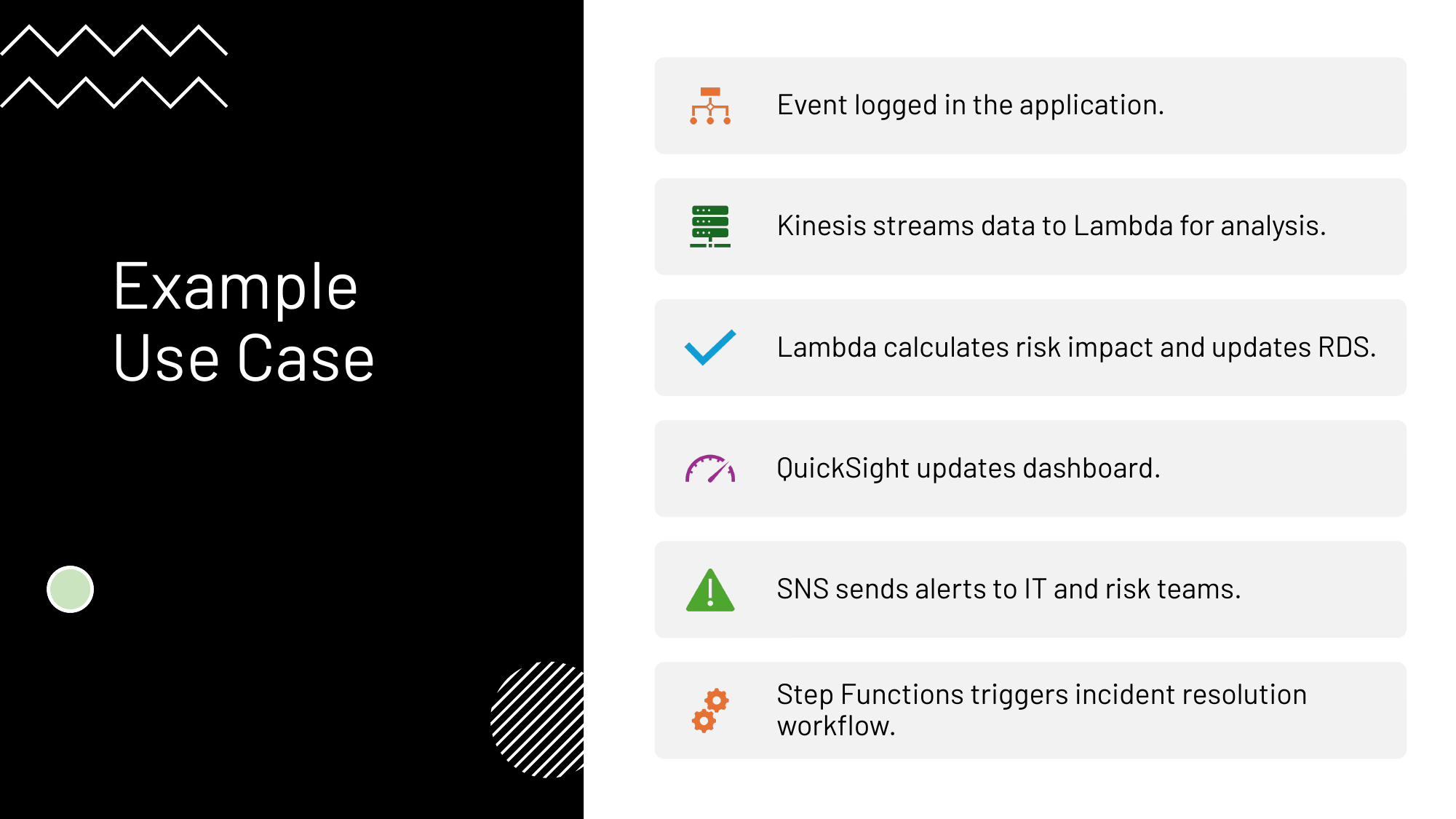

Event logged in the application.
Kinesis streams data to Lambda for analysis.
Lambda calculates risk impact and updates RDS.
QuickSight updates dashboard.
SNS sends alerts to IT and risk teams.
Step Functions triggers incident resolution workflow.
# Example Use Case